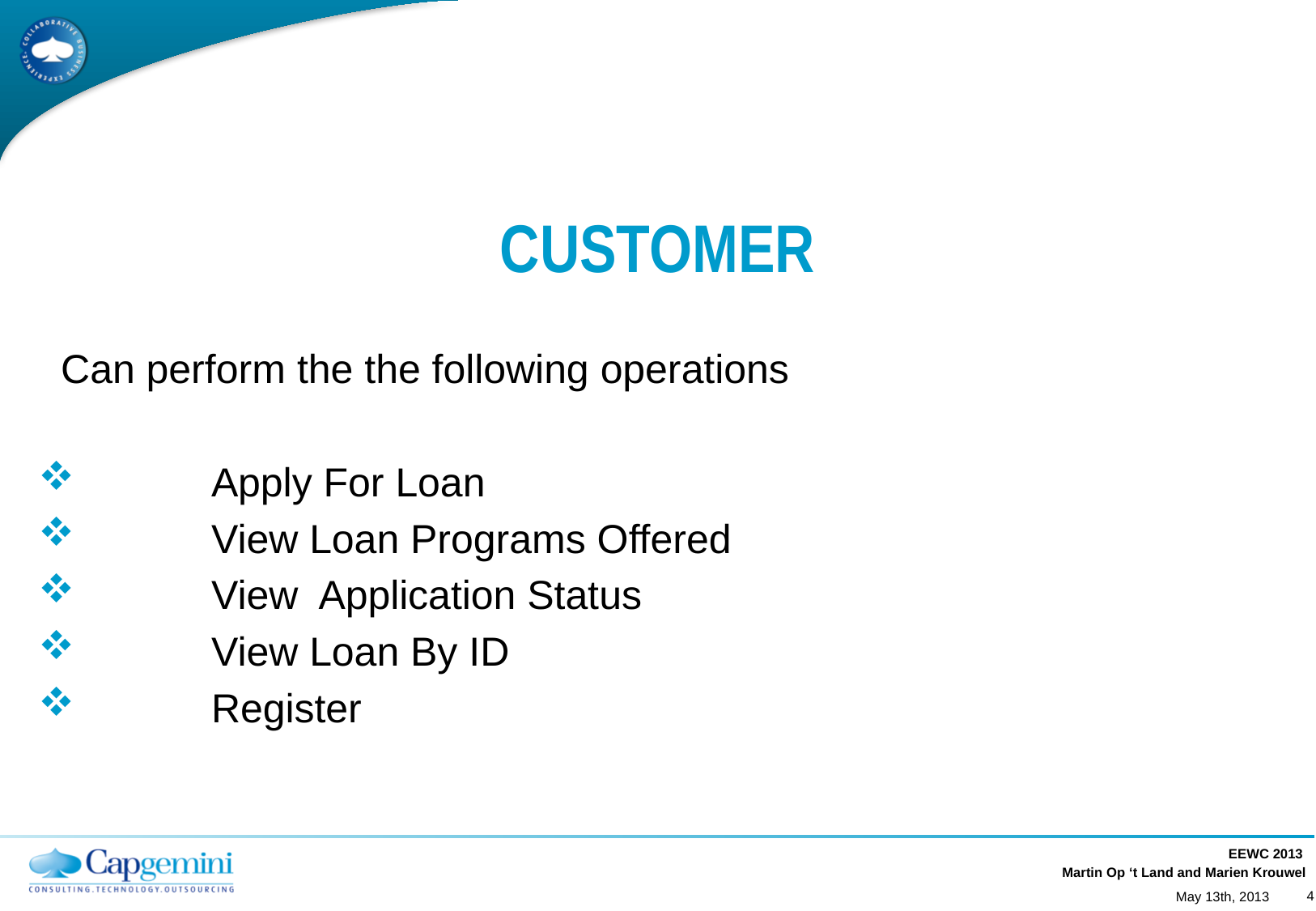

# Customer
  Can perform the the following operations

            Apply For Loan
            View Loan Programs Offered
            View  Application Status
            View Loan By ID
            Register

EEWC 2013
May 13th, 2013
4